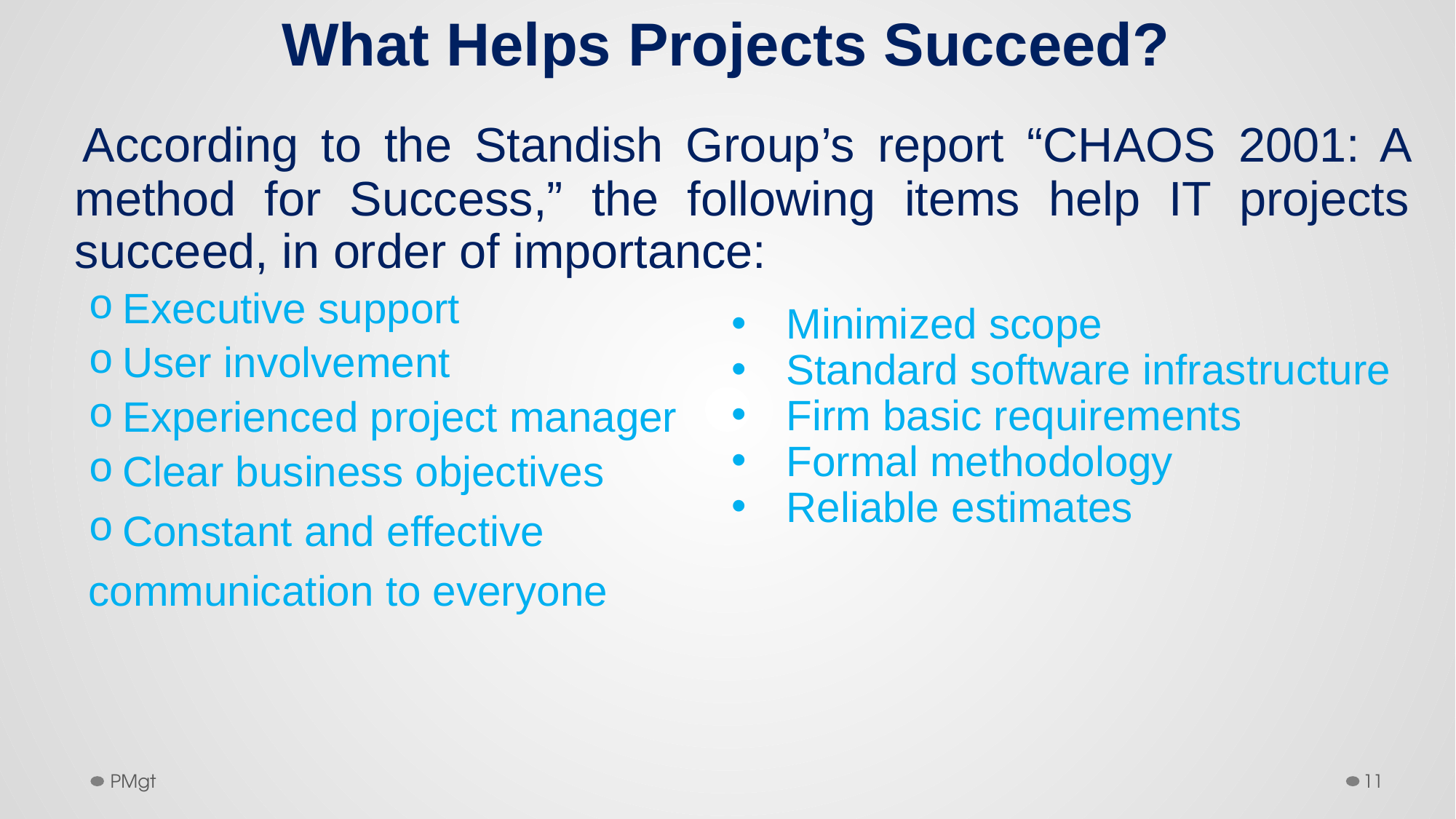

# What Helps Projects Succeed?
  According to the Standish Group’s report “CHAOS 2001: A method for Success,” the following items help IT projects succeed, in order of importance:
Executive support
User involvement
Experienced project manager
Clear business objectives
Constant and effective
communication to everyone
Minimized scope
Standard software infrastructure
Firm basic requirements
Formal methodology
Reliable estimates
PMgt
11